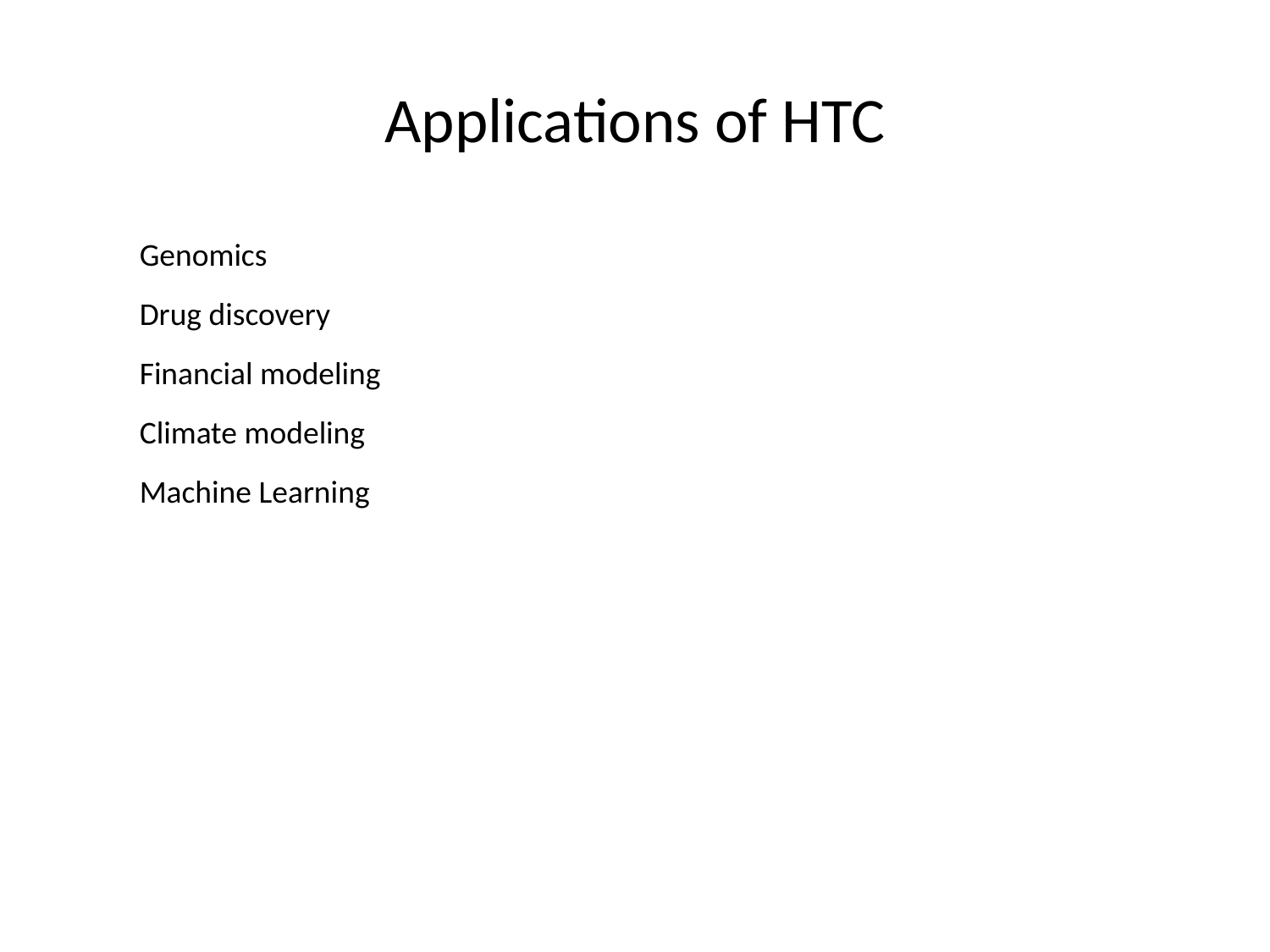

# Applications of HTC

Genomics
Drug discovery
Financial modeling
Climate modeling
Machine Learning